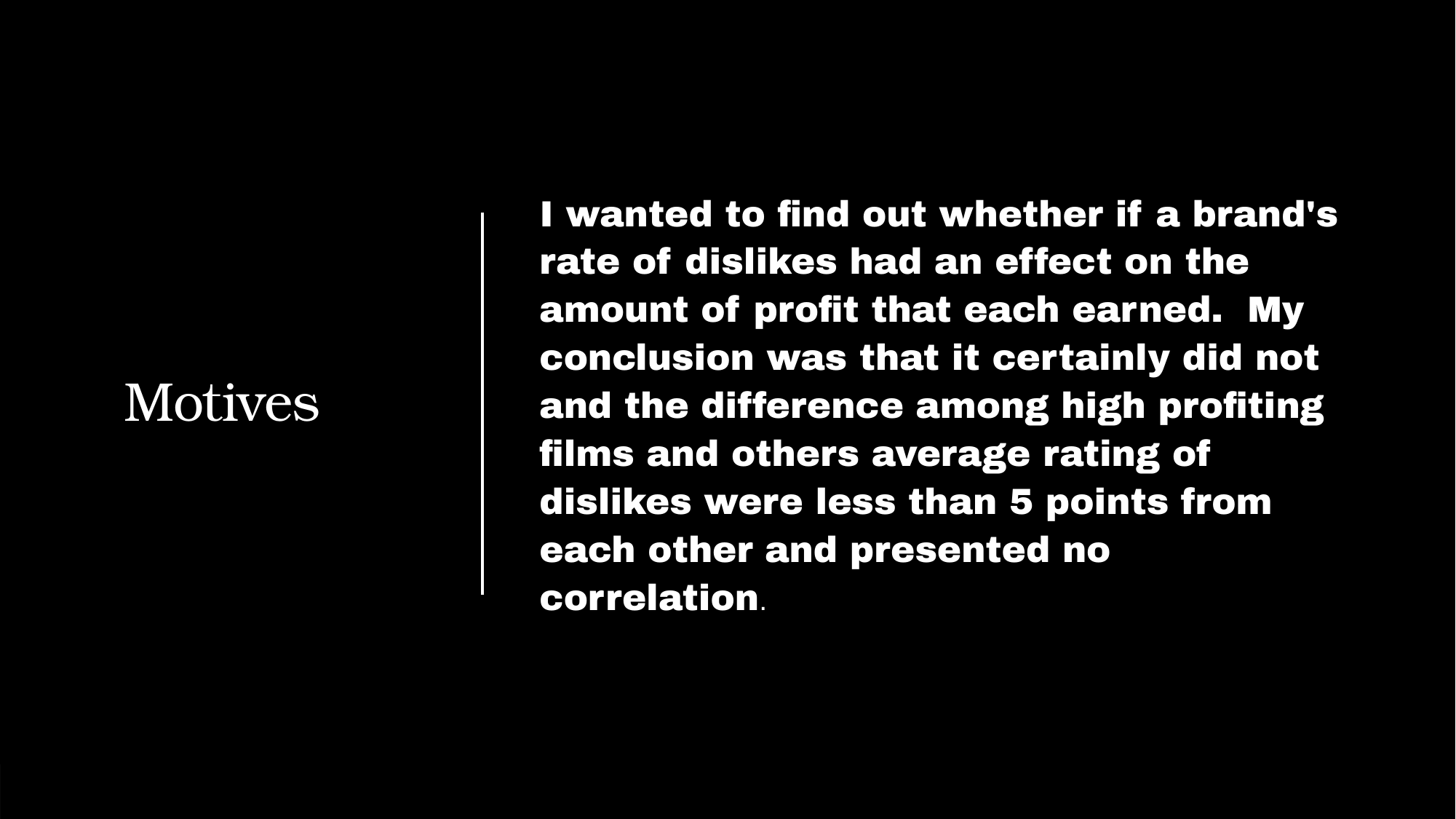

# Motives

I wanted to find out whether if a brand's rate of dislikes had an effect on the amount of profit that each earned.  My conclusion was that it certainly did not and the difference among high profiting films and others average rating of dislikes were less than 5 points from each other and presented no correlation.